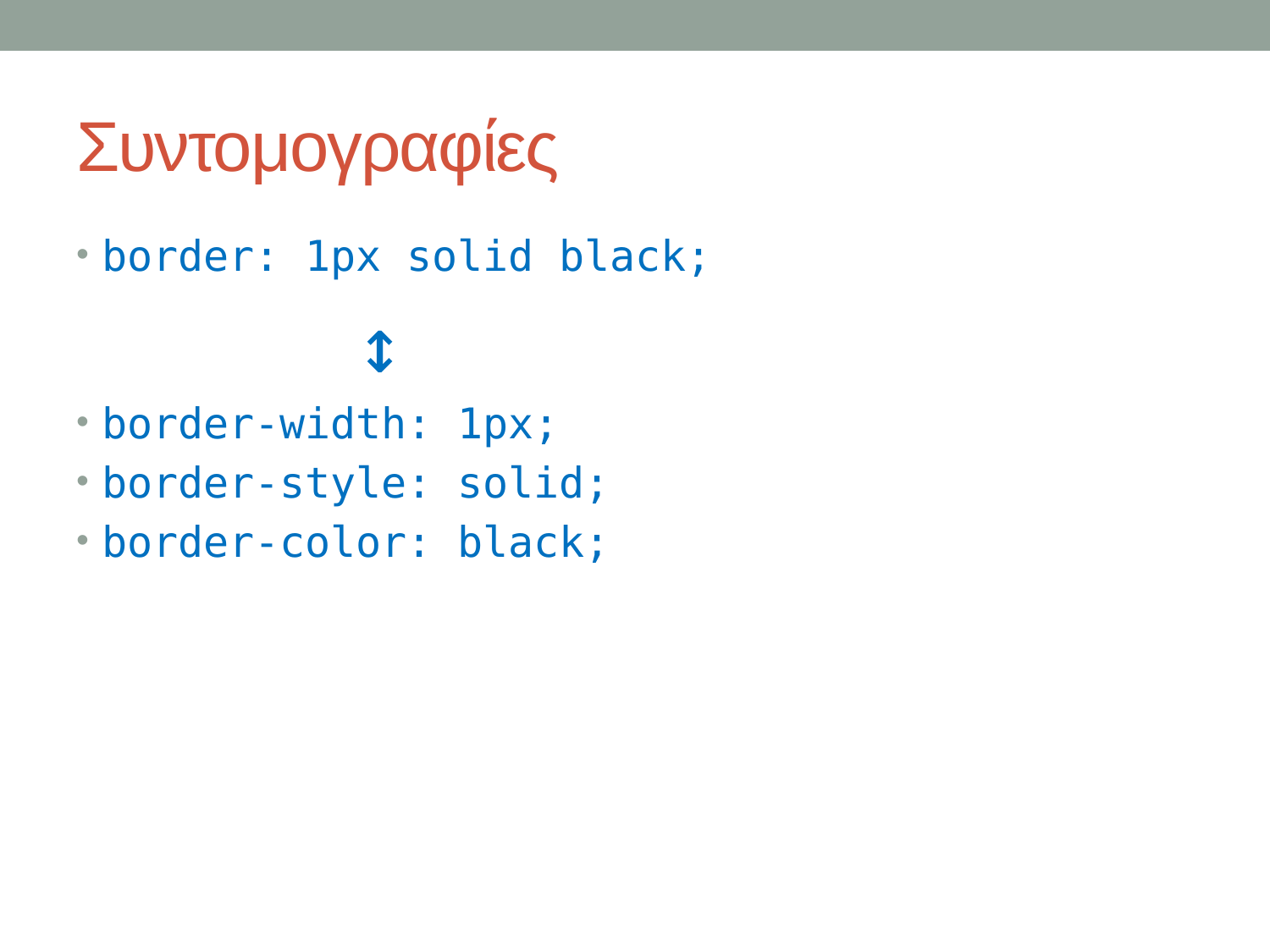

# Συντομογραφίες
border: 1px solid black;
      ↕
border-width: 1px;
border-style: solid;
border-color: black;